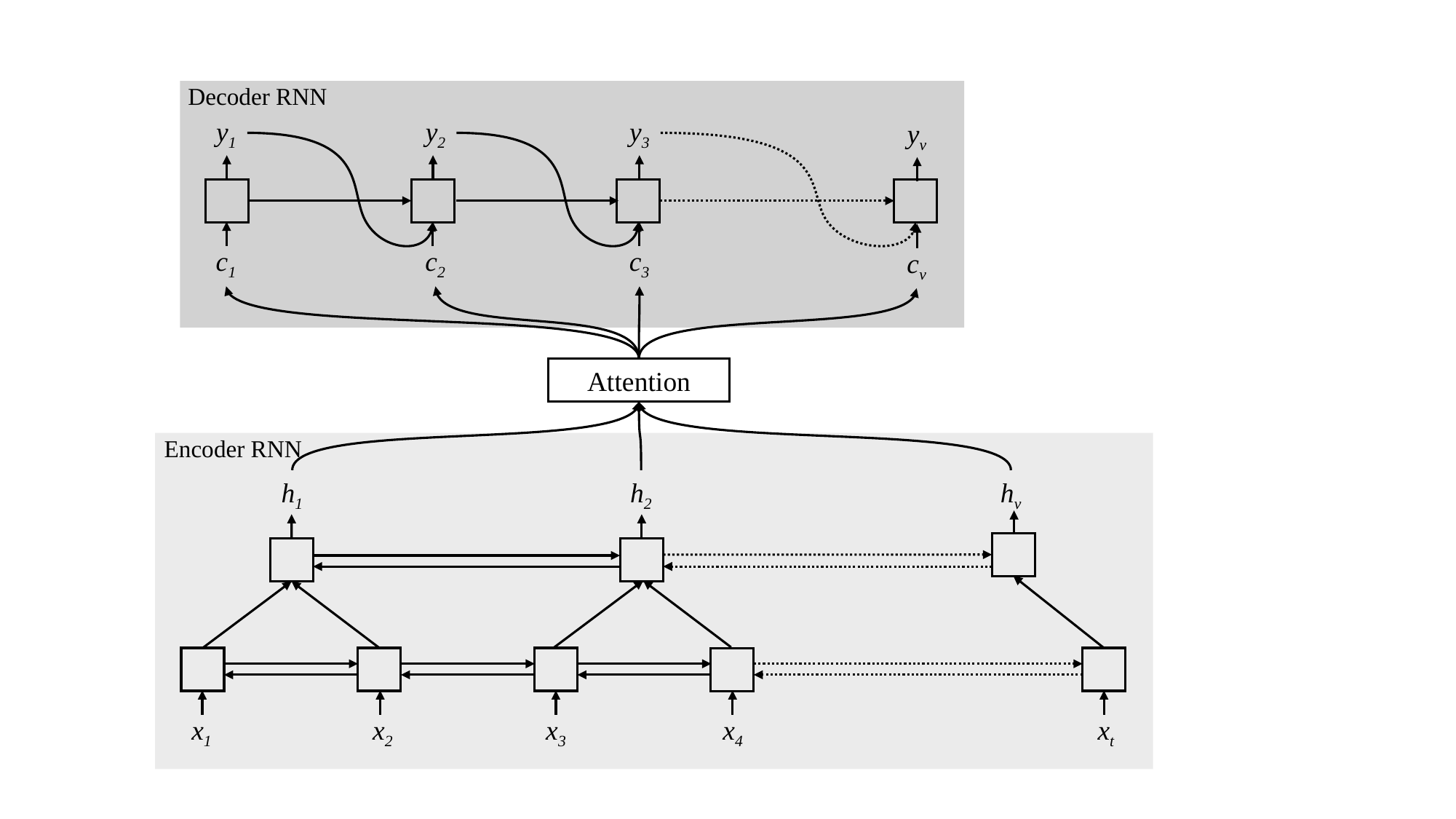

Decoder RNN

y1
y2
y3
yv

c1
c2
c3
cv
Attention
Encoder RNN

h1
h2
hv

x1
x2
x3
x4
xt